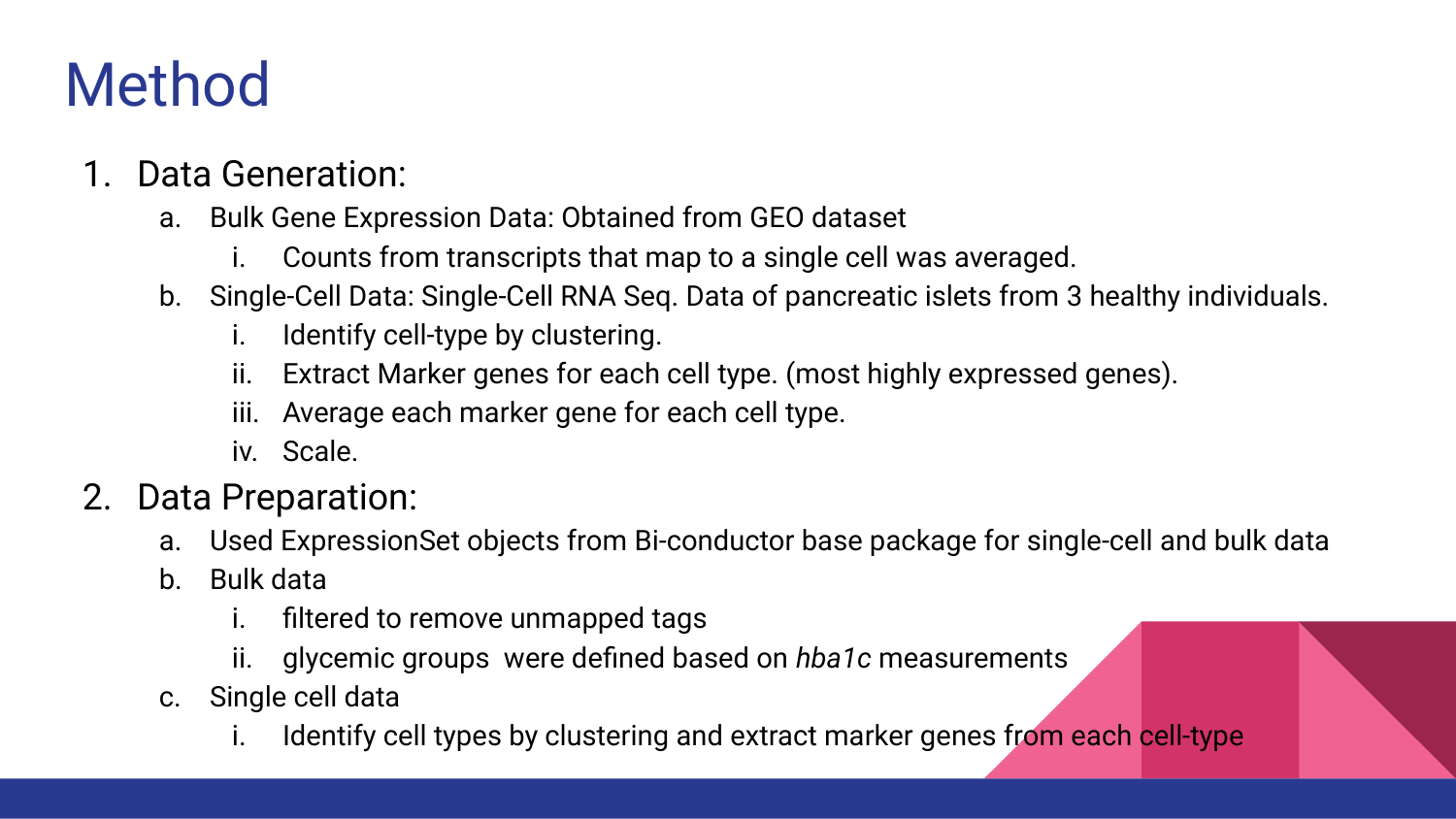

# Method
Data Generation:
Bulk Gene Expression Data: Obtained from GEO dataset
Counts from transcripts that map to a single cell was averaged.
Single-Cell Data: Single-Cell RNA Seq. Data of pancreatic islets from 3 healthy individuals.
Identify cell-type by clustering.
Extract Marker genes for each cell type. (most highly expressed genes).
Average each marker gene for each cell type.
Scale.
Data Preparation:
Used ExpressionSet objects from Bi-conductor base package for single-cell and bulk data
Bulk data
filtered to remove unmapped tags
glycemic groups  were defined based on hba1c measurements
Single cell data
Identify cell types by clustering and extract marker genes from each cell-type